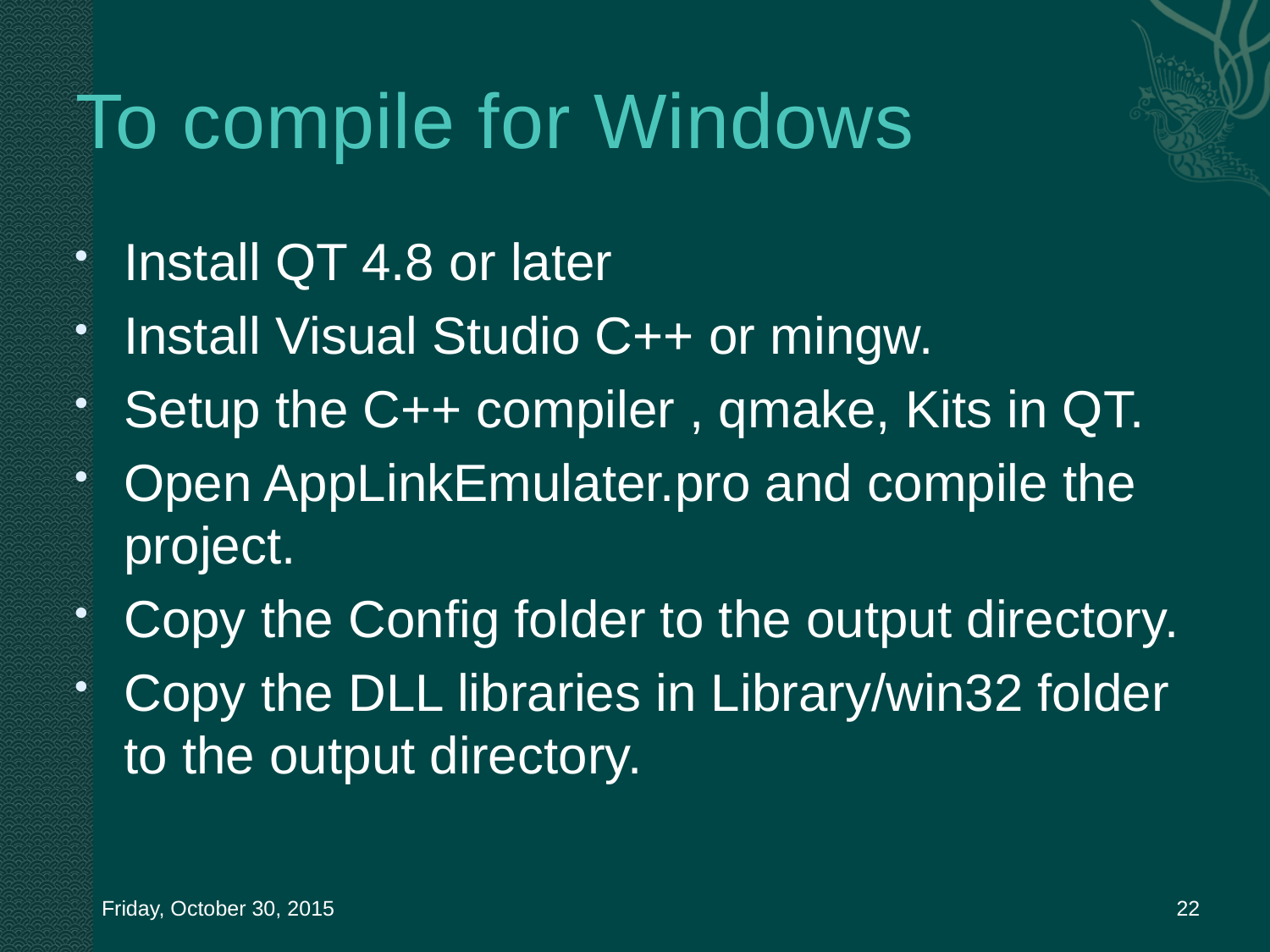

# To compile for Windows
Install QT 4.8 or later
Install Visual Studio C++ or mingw.
Setup the C++ compiler , qmake, Kits in QT.
Open AppLinkEmulater.pro and compile the project.
Copy the Config folder to the output directory.
Copy the DLL libraries in Library/win32 folder to the output directory.
Friday, October 30, 2015

22